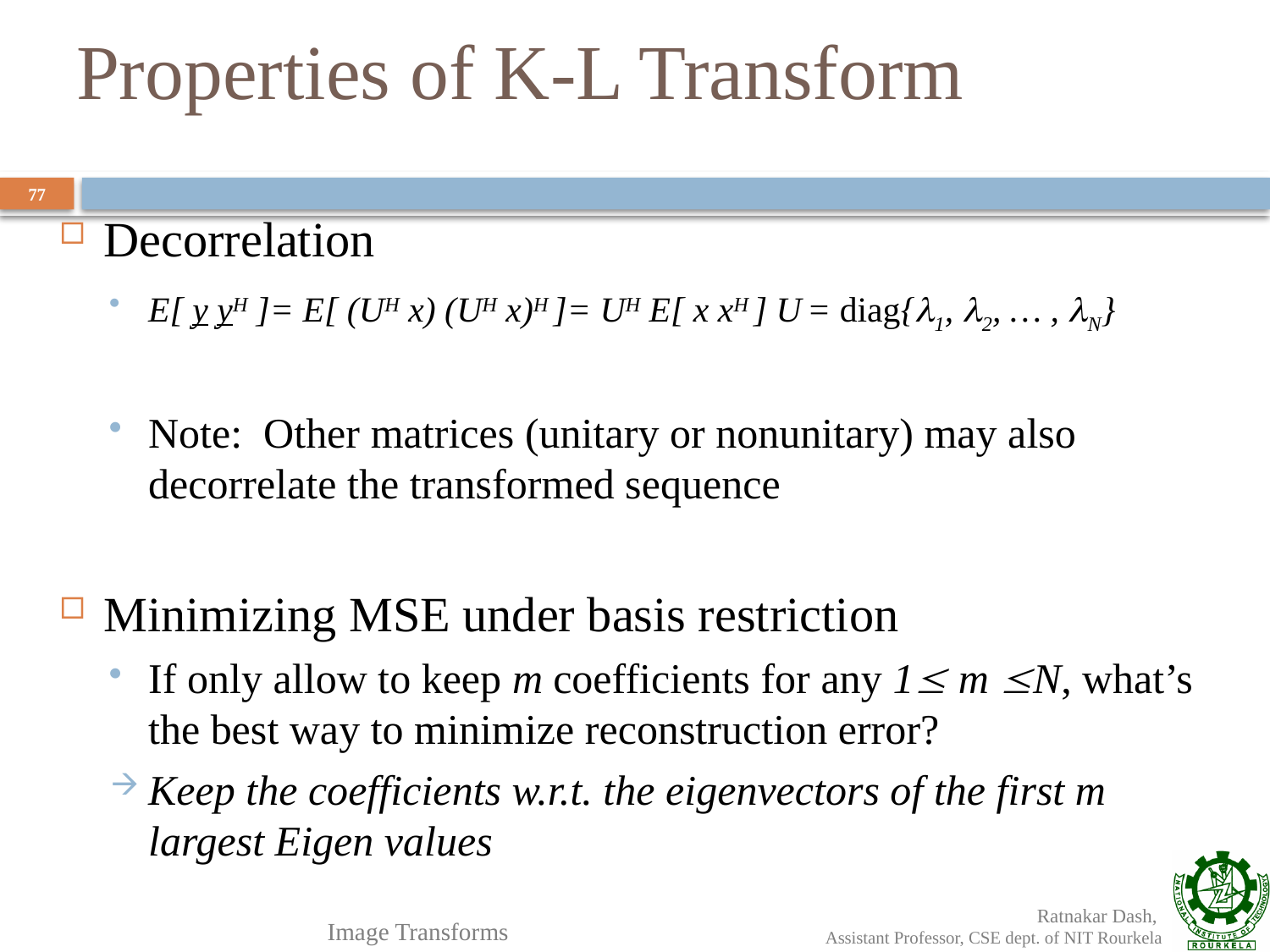

# Properties of K-L Transform
77
Decorrelation
E[ y yH ]= E[ (UH x) (UH x)H ]= UH E[ x xH ] U = diag{λ1, λ2, … , λN}

Note:  Other matrices (unitary or nonunitary) may also decorrelate the transformed sequence

Minimizing MSE under basis restriction
If only allow to keep m coefficients for any 1≤ m ≤N, what’s the best way to minimize reconstruction error?
Keep the coefficients w.r.t. the eigenvectors of the first m largest Eigen values